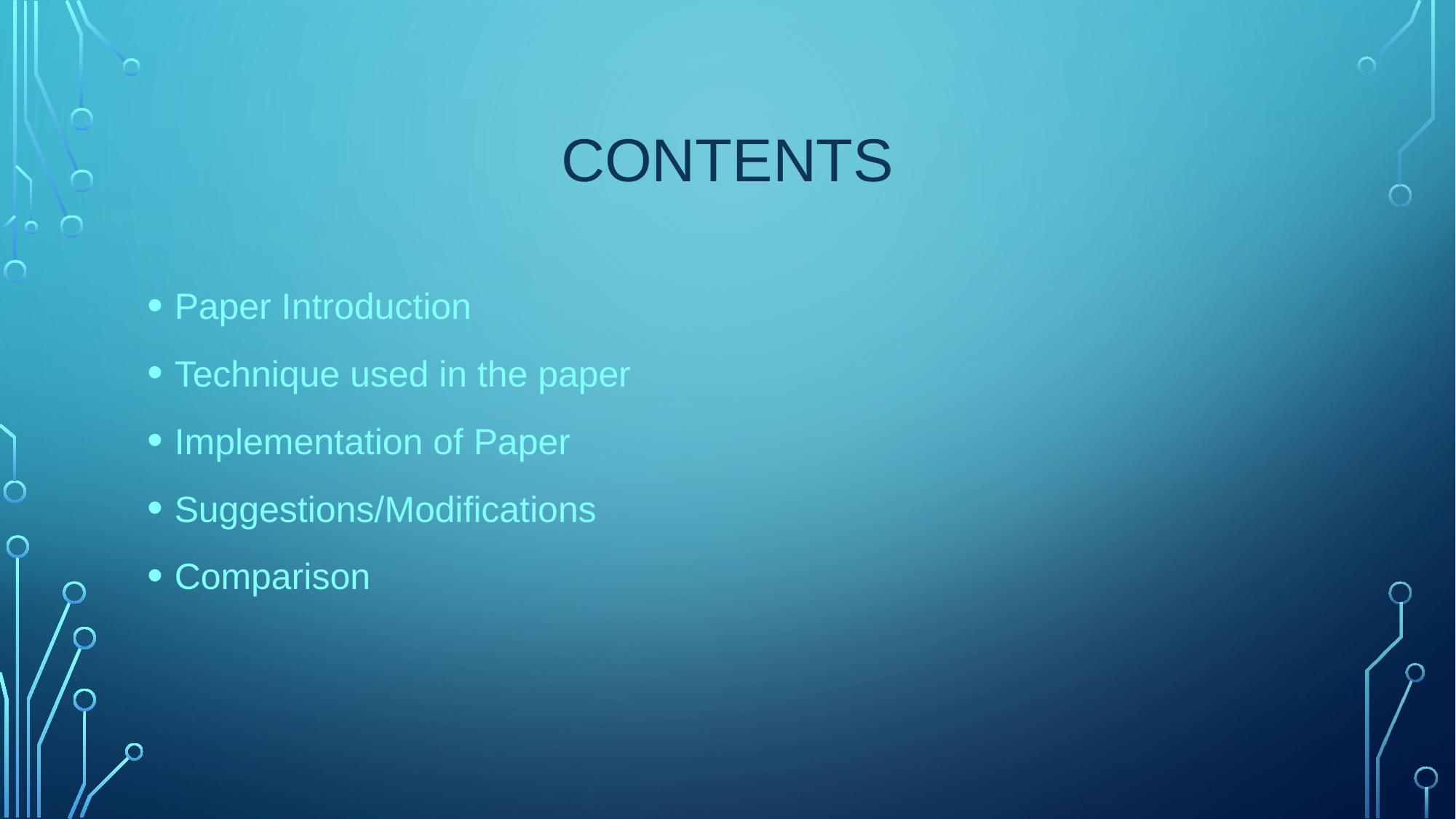

# CONTENTS
Paper Introduction
Technique used in the paper
Implementation of Paper
Suggestions/Modifications
Comparison